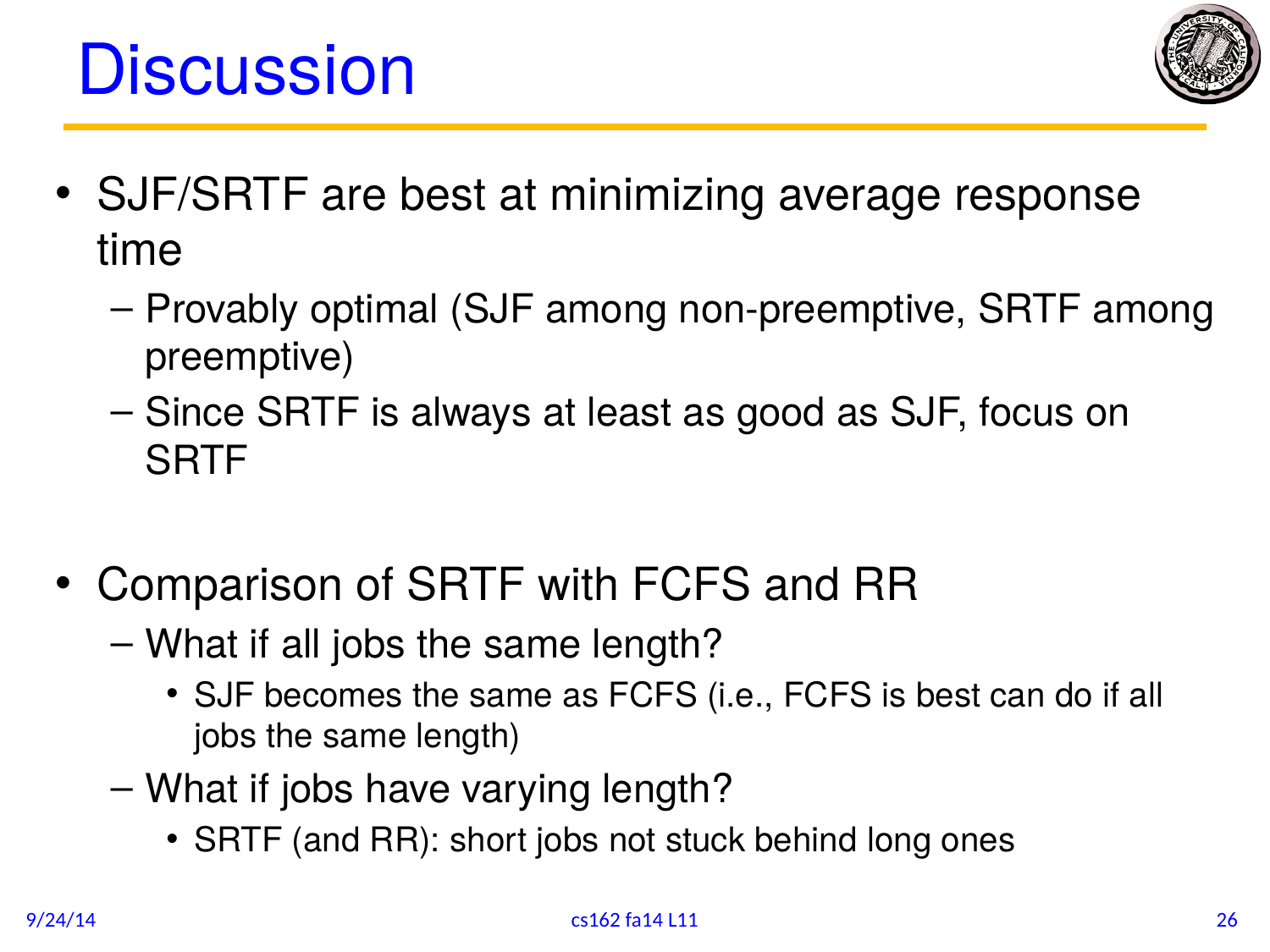

# Discussion
SJF/SRTF are best at minimizing average response time
Provably optimal (SJF among non-preemptive, SRTF among preemptive)
Since SRTF is always at least as good as SJF, focus on SRTF

Comparison of SRTF with FCFS and RR
What if all jobs the same length?
SJF becomes the same as FCFS (i.e., FCFS is best can do if all jobs the same length)
What if jobs have varying length?
SRTF (and RR): short jobs not stuck behind long ones
9/24/14
cs162 fa14 L11
26